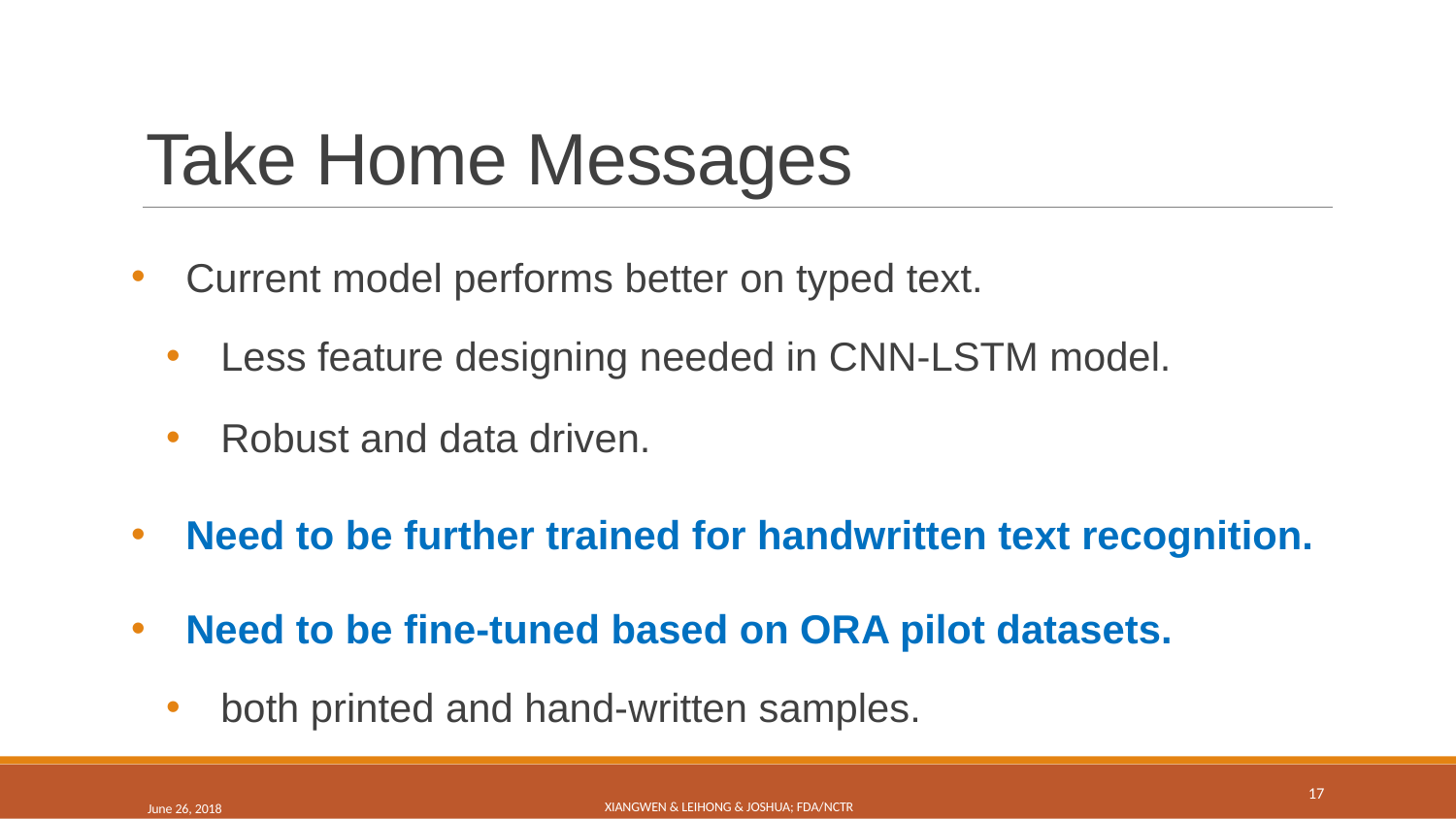

# Take Home Messages
Current model performs better on typed text.
Less feature designing needed in CNN-LSTM model.
Robust and data driven.
Need to be further trained for handwritten text recognition.
Need to be fine-tuned based on ORA pilot datasets.
both printed and hand-written samples.
June 26, 2018
Xiangwen & Leihong & Joshua; FDA/NCTR
17